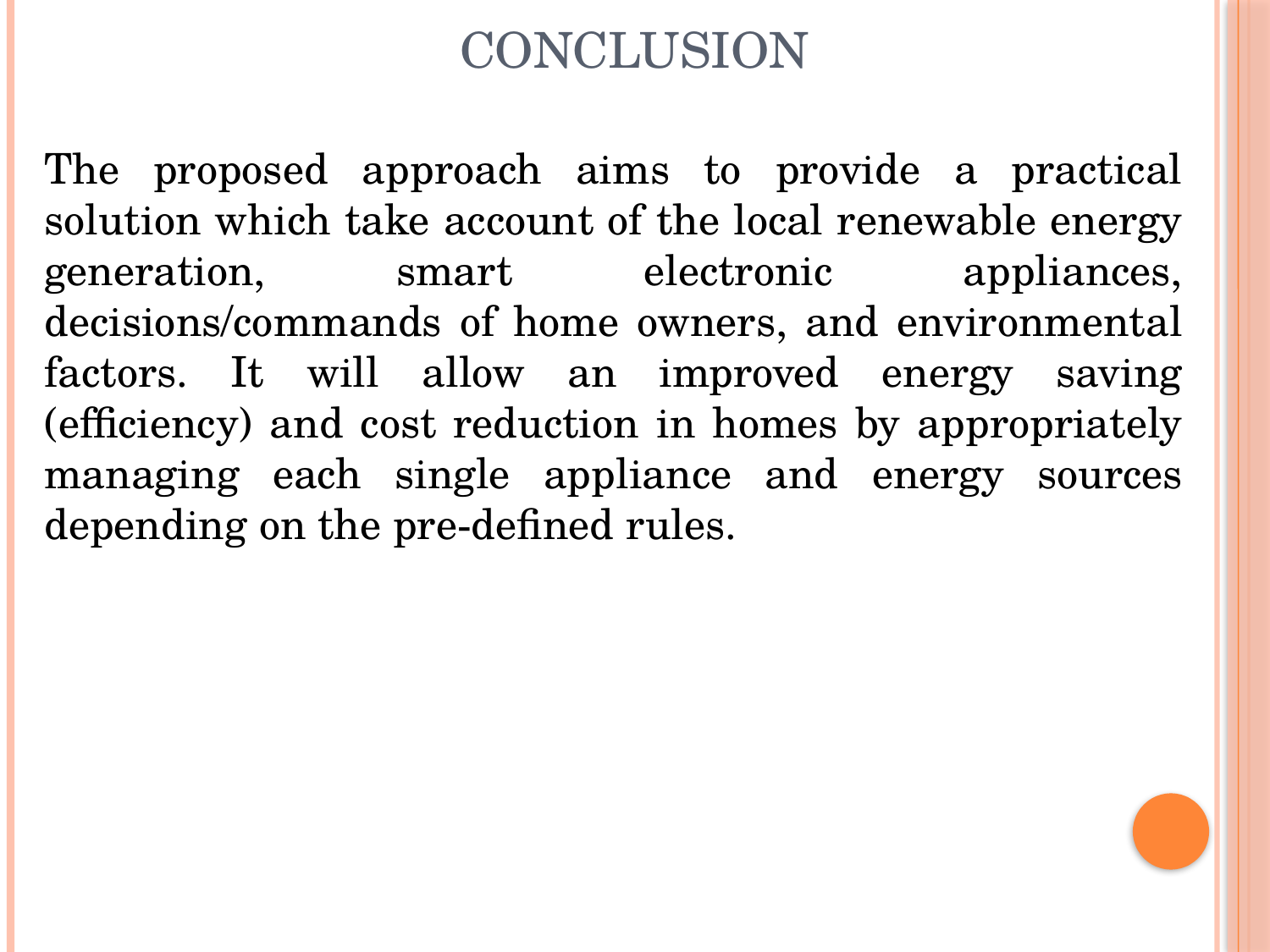

# Conclusion
The proposed approach aims to provide a practical solution which take account of the local renewable energy generation, smart electronic appliances, decisions/commands of home owners, and environmental factors. It will allow an improved energy saving (efficiency) and cost reduction in homes by appropriately managing each single appliance and energy sources depending on the pre-defined rules.